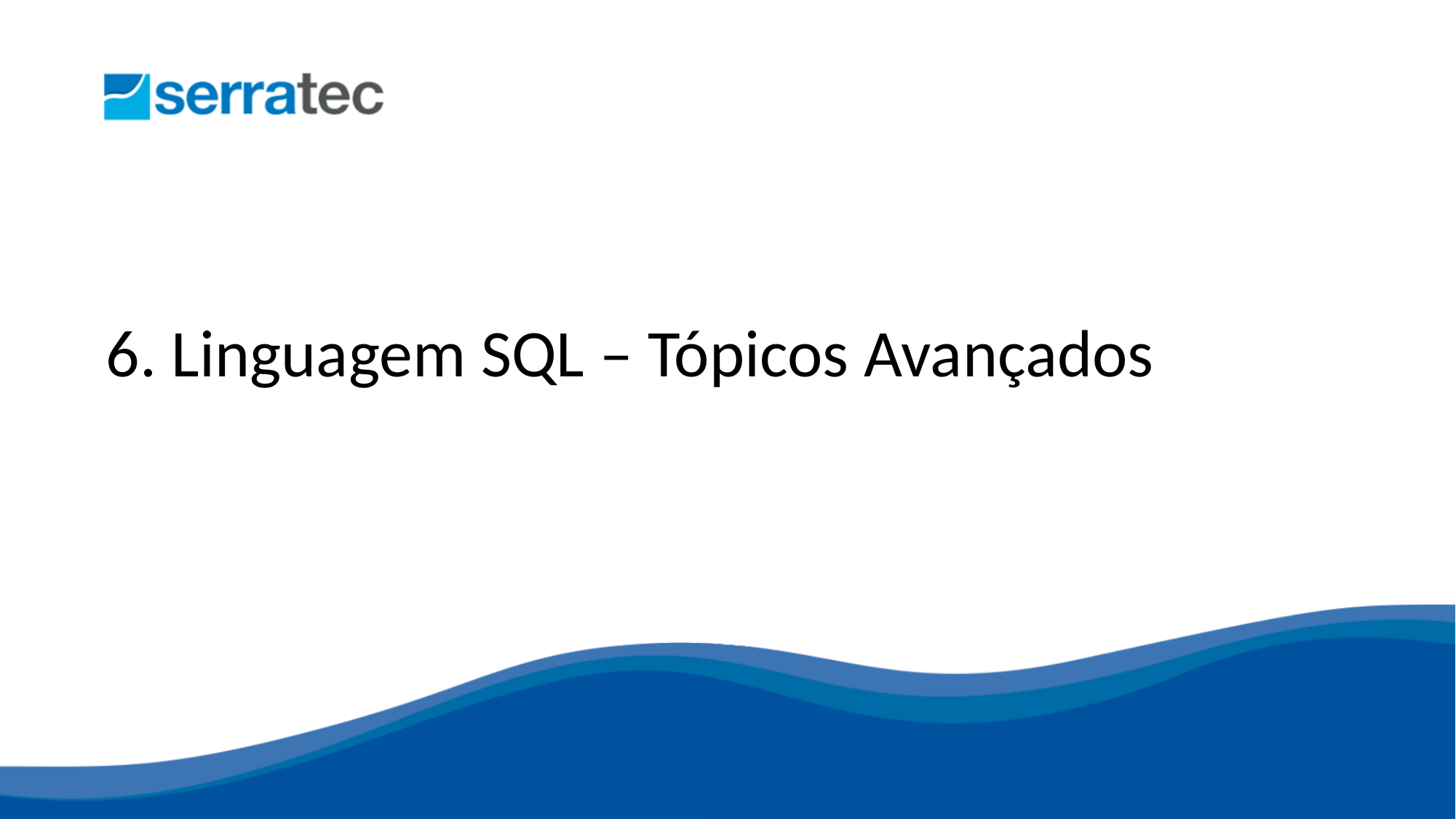

# 6. Linguagem SQL – Tópicos Avançados